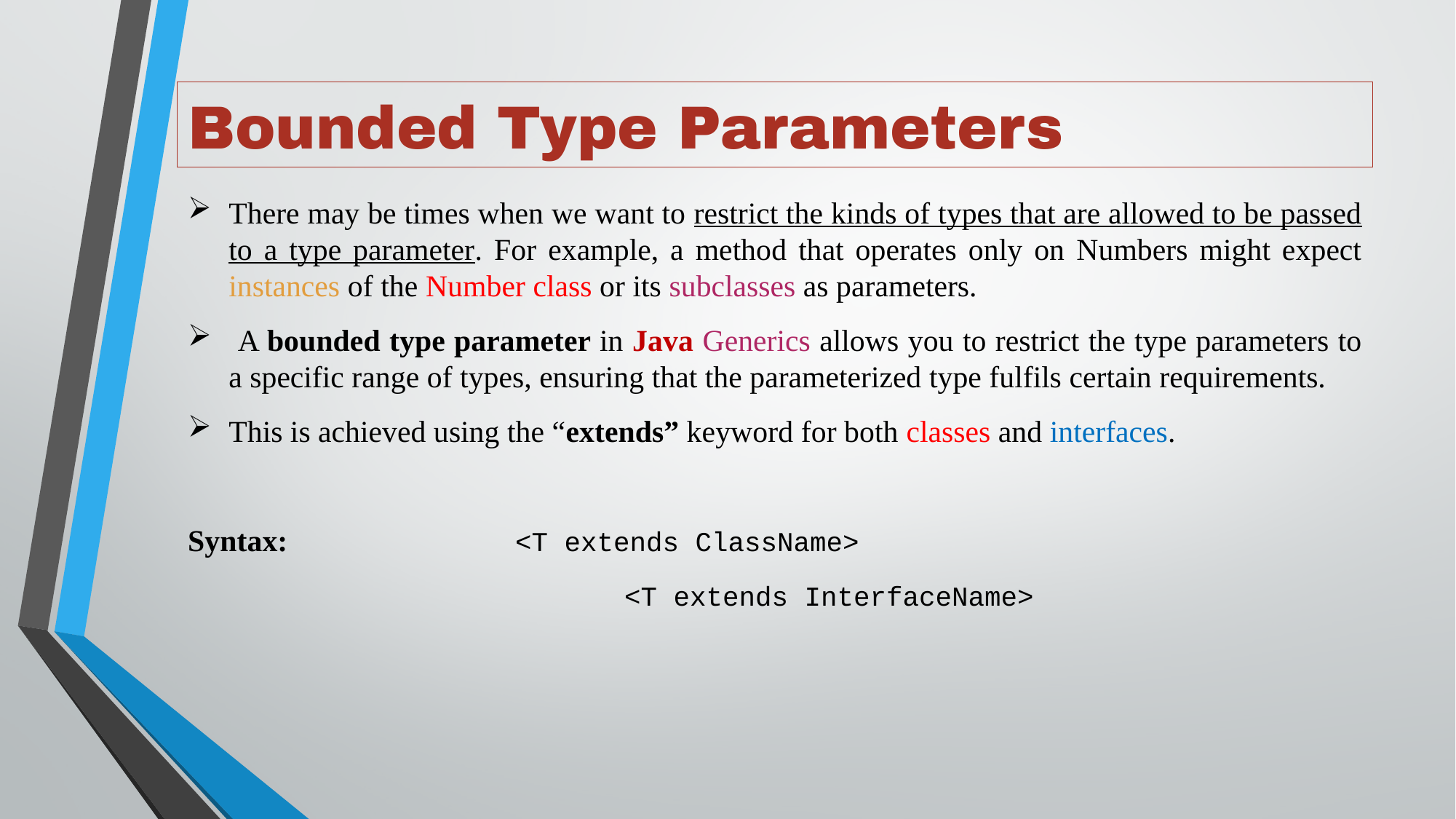

# Bounded Type Parameters
There may be times when we want to restrict the kinds of types that are allowed to be passed to a type parameter. For example, a method that operates only on Numbers might expect instances of the Number class or its subclasses as parameters.
 A bounded type parameter in Java Generics allows you to restrict the type parameters to a specific range of types, ensuring that the parameterized type fulfils certain requirements.
This is achieved using the “extends” keyword for both classes and interfaces.

Syntax:			<T extends ClassName>
				<T extends InterfaceName>